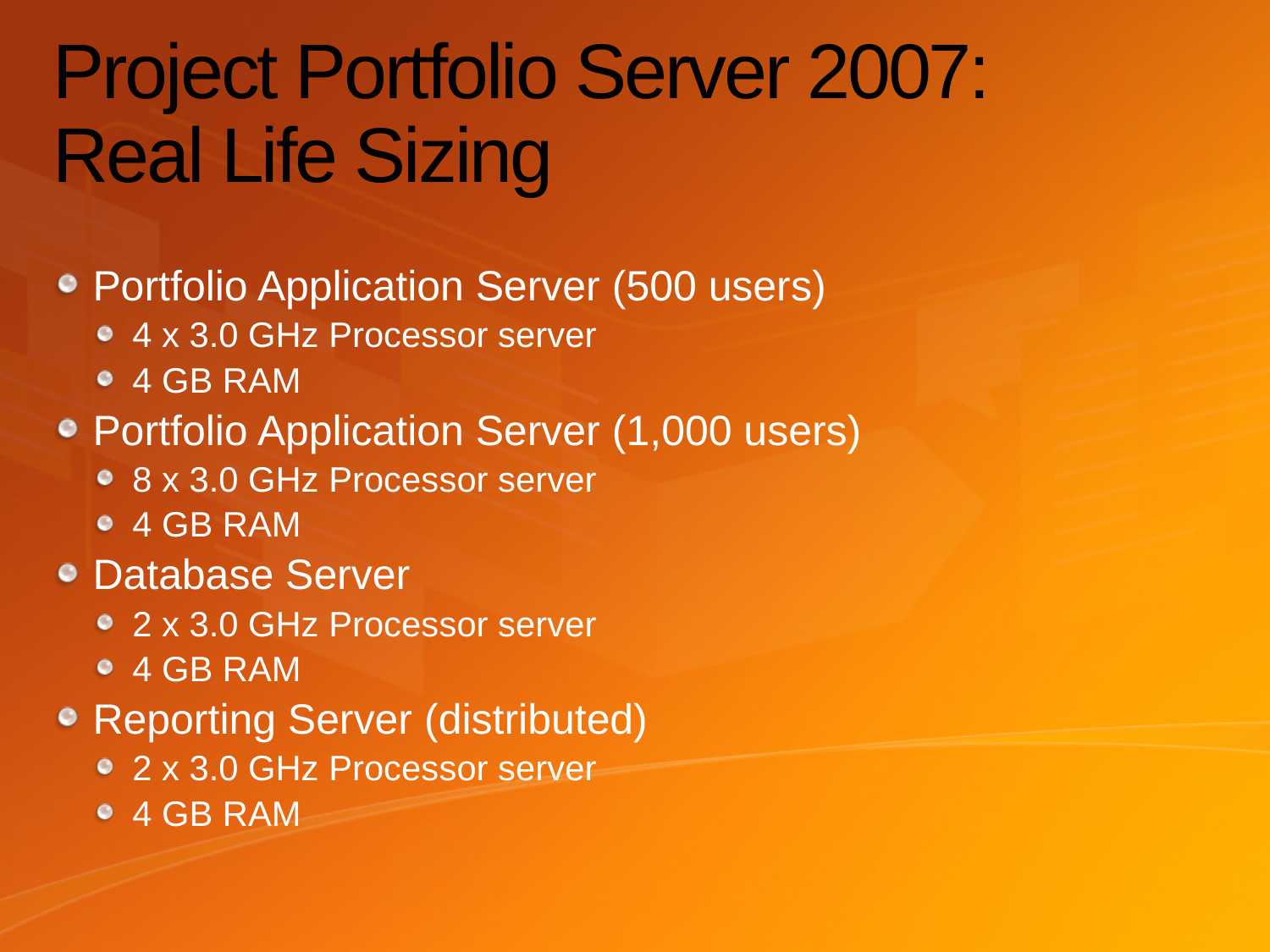

# Project Portfolio Server 2007: Real Life Sizing
Portfolio Application Server (500 users)
4 x 3.0 GHz Processor server
4 GB RAM
Portfolio Application Server (1,000 users)
8 x 3.0 GHz Processor server
4 GB RAM
Database Server
2 x 3.0 GHz Processor server
4 GB RAM
Reporting Server (distributed)
2 x 3.0 GHz Processor server
4 GB RAM